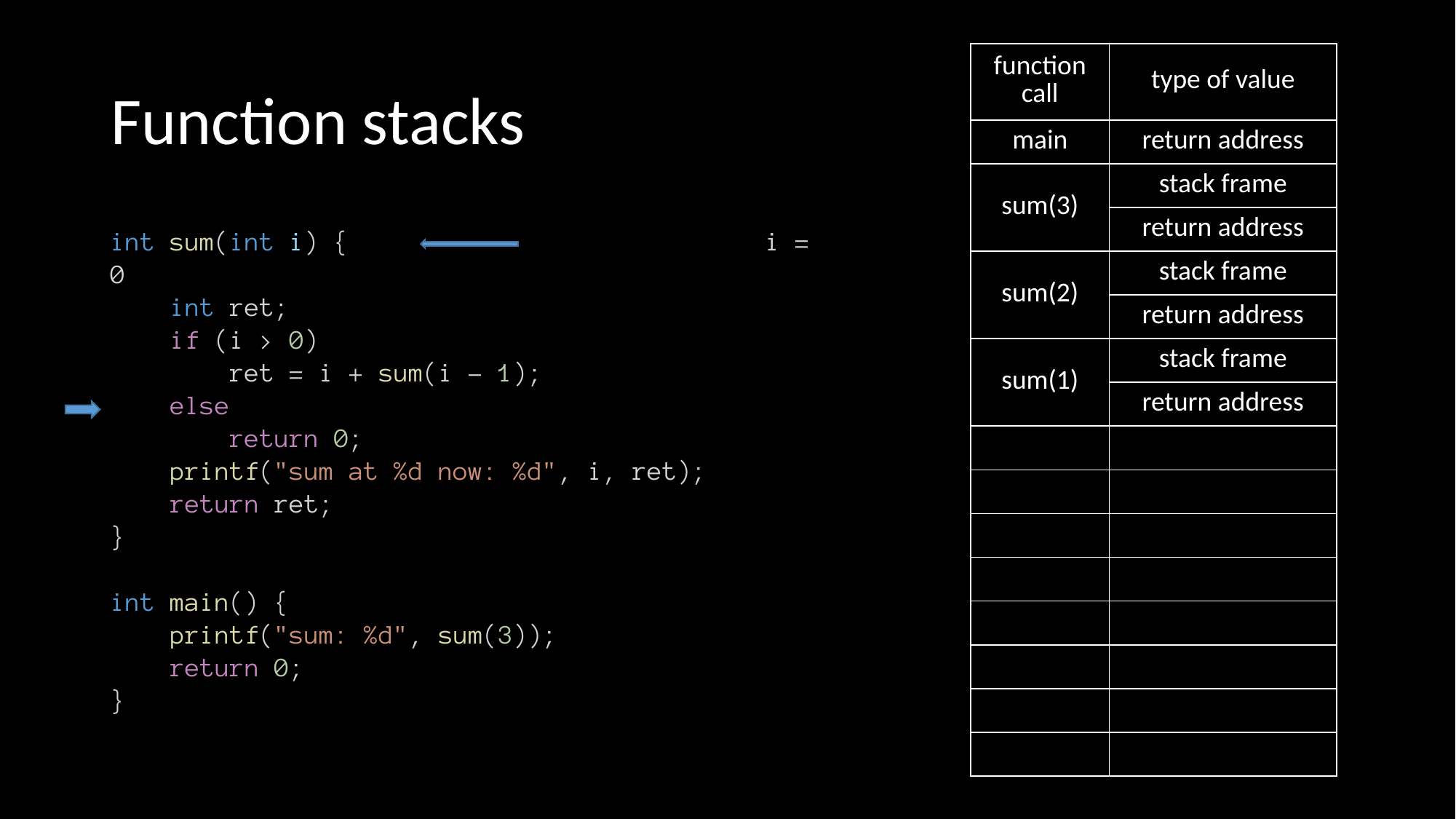

# Function stacks
| function call | type of value |
| --- | --- |
| main | return address |
| sum(3) | stack frame |
|  | return address |
| sum(2) | stack frame |
|  | return address |
| sum(1) | stack frame |
|  | return address |
|  |  |
|  |  |
|  |  |
|  |  |
|  |  |
|  |  |
|  |  |
|  |  |
int sum(int i) {				i = 0
    int ret;
    if (i > 0)
        ret = i + sum(i - 1);
    else
        return 0;
    printf("sum at %d now: %d", i, ret);
    return ret;
}
int main() {
    printf("sum: %d", sum(3));
    return 0;
}